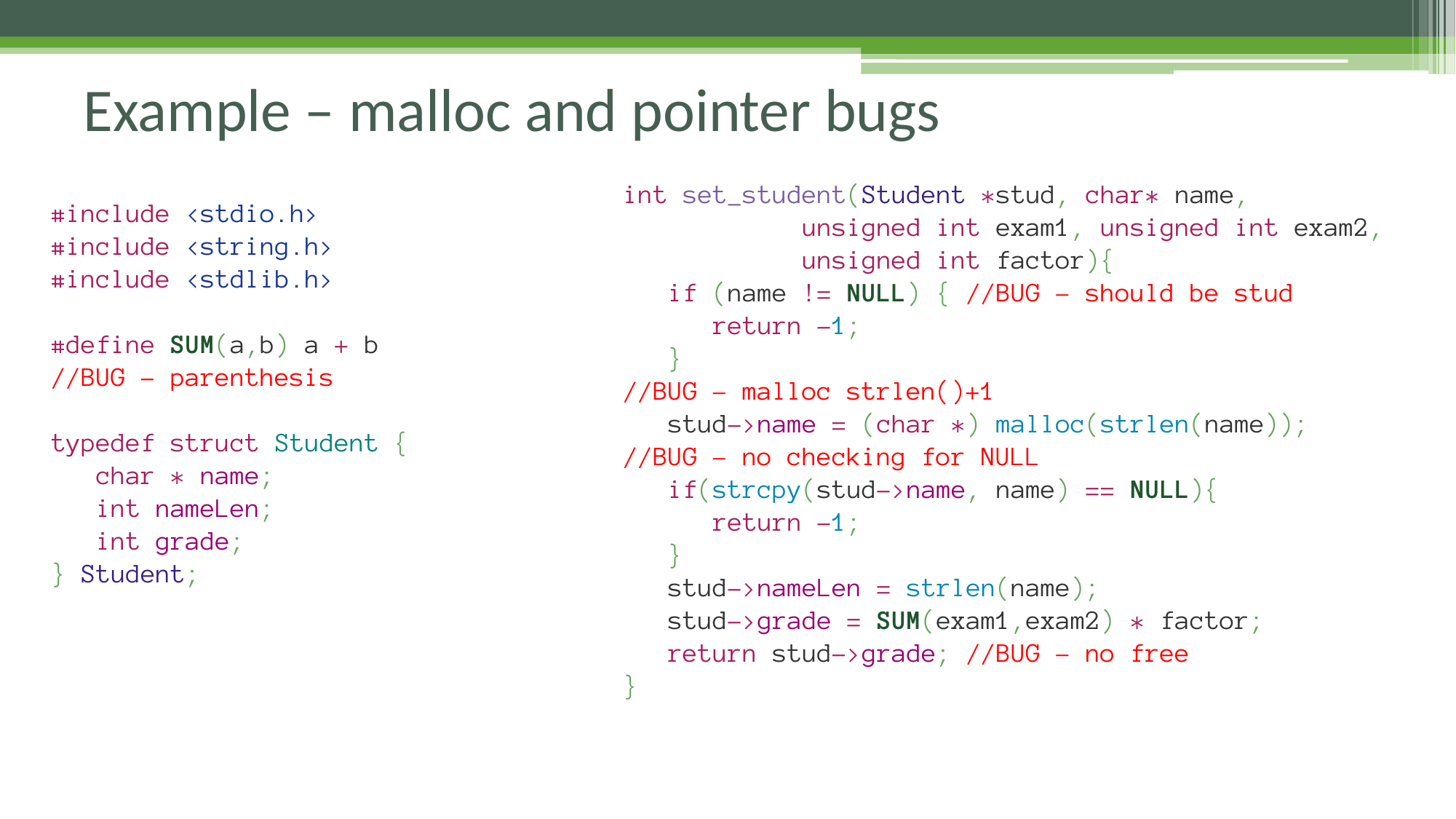

Example – malloc and pointer bugs
int set_student(Student *stud, char* name,
            unsigned int exam1, unsigned int exam2,
            unsigned int factor){
   if (name != NULL) { //BUG – should be stud
      return -1;
   }
//BUG – malloc strlen()+1
   stud->name = (char *) malloc(strlen(name));
//BUG – no checking for NULL
   if(strcpy(stud->name, name) == NULL){
      return -1;
   }
   stud->nameLen = strlen(name);
   stud->grade = SUM(exam1,exam2) * factor;
   return stud->grade; //BUG – no free
}
#include <stdio.h>
#include <string.h>
#include <stdlib.h>
#define SUM(a,b) a + b
//BUG - parenthesis
typedef struct Student {
   char * name;
   int nameLen;
   int grade;
} Student;